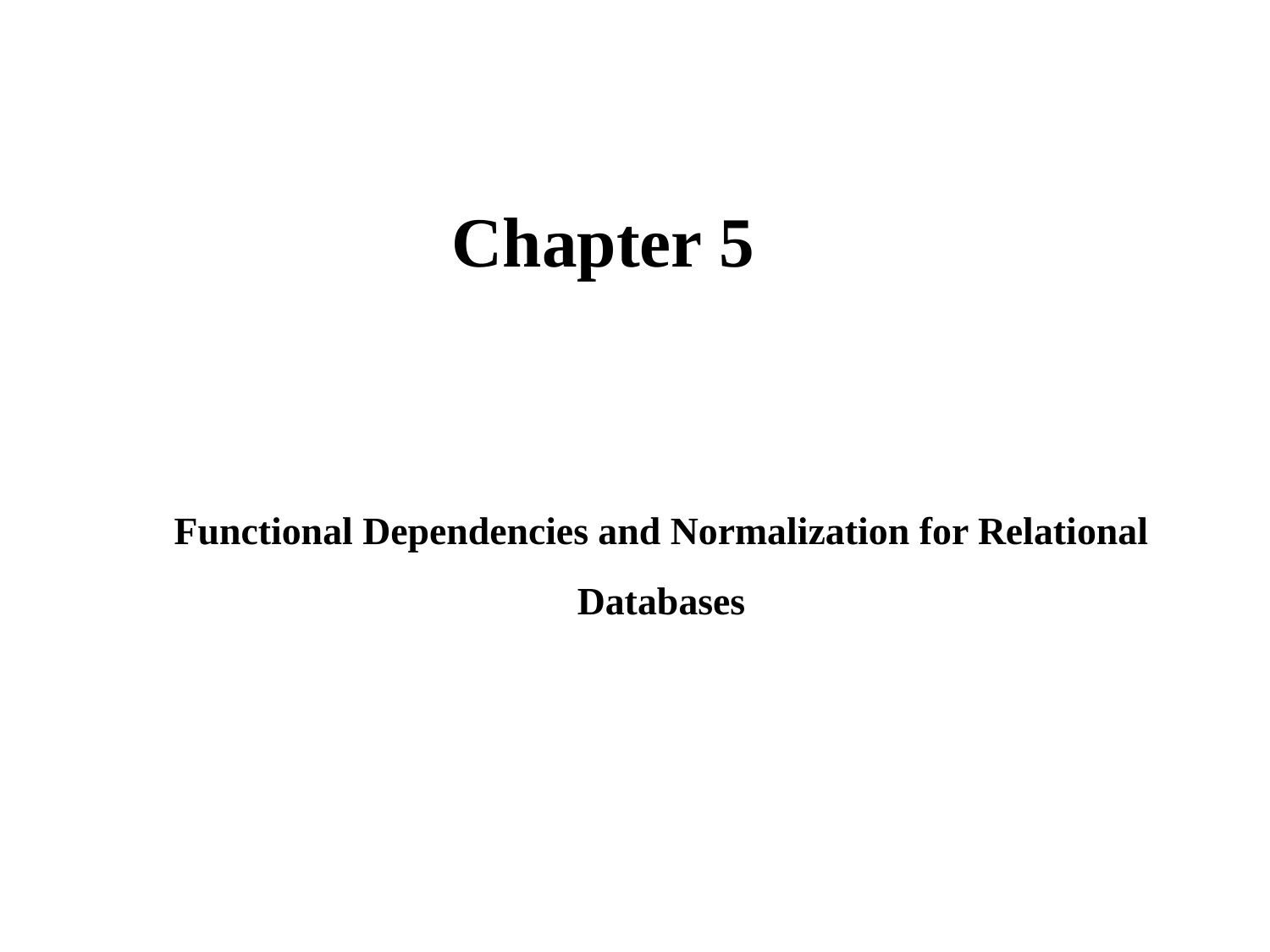

Chapter 5
# Functional Dependencies and Normalization for Relational Databases